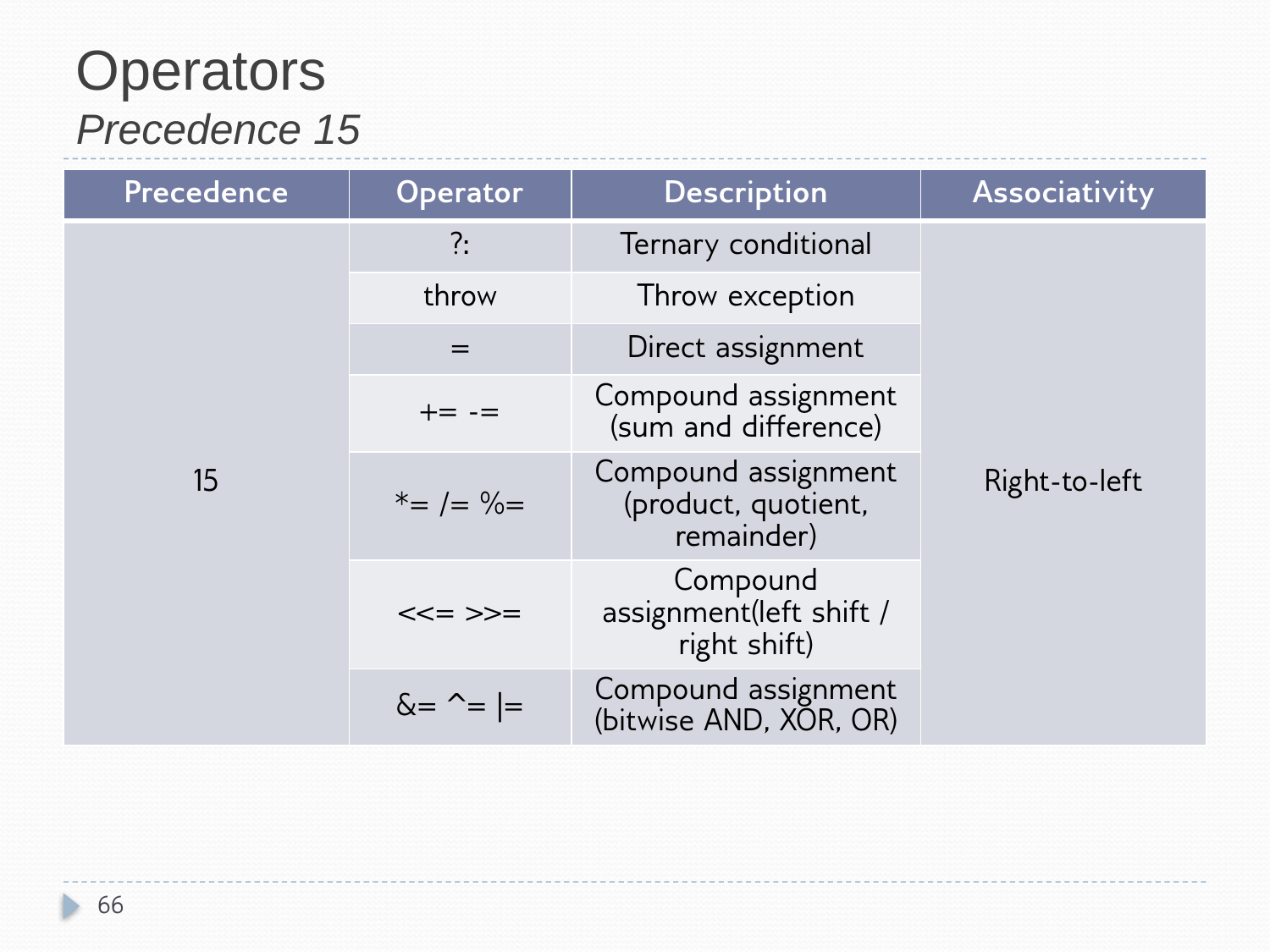

# Operators Precedence 15
| Precedence | Operator | Description | Associativity |
| --- | --- | --- | --- |
| 15 | ?: | Ternary conditional | Right-to-left |
|  | throw | Throw exception |  |
|  | = | Direct assignment |  |
|  | += -= | Compound assignment (sum and difference) |  |
|  | \*= /= %= | Compound assignment (product, quotient, remainder) |  |
|  | <<= >>= | Compound assignment(left shift / right shift) |  |
|  | &= ^= |= | Compound assignment (bitwise AND, XOR, OR) |  |
66